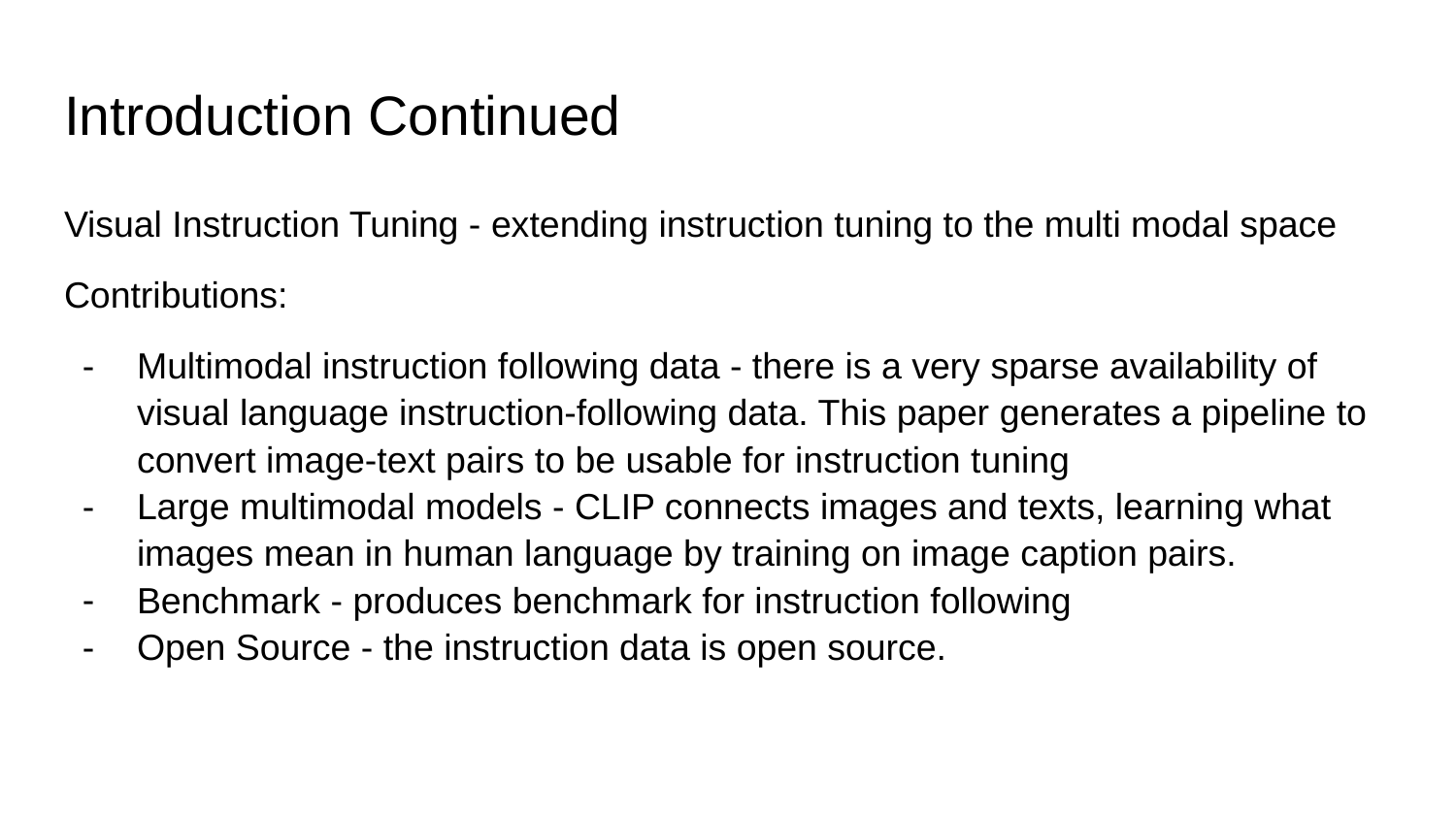

# Introduction Continued
Visual Instruction Tuning - extending instruction tuning to the multi modal space
Contributions:
Multimodal instruction following data - there is a very sparse availability of visual language instruction-following data. This paper generates a pipeline to convert image-text pairs to be usable for instruction tuning
Large multimodal models - CLIP connects images and texts, learning what images mean in human language by training on image caption pairs.
Benchmark - produces benchmark for instruction following
Open Source - the instruction data is open source.